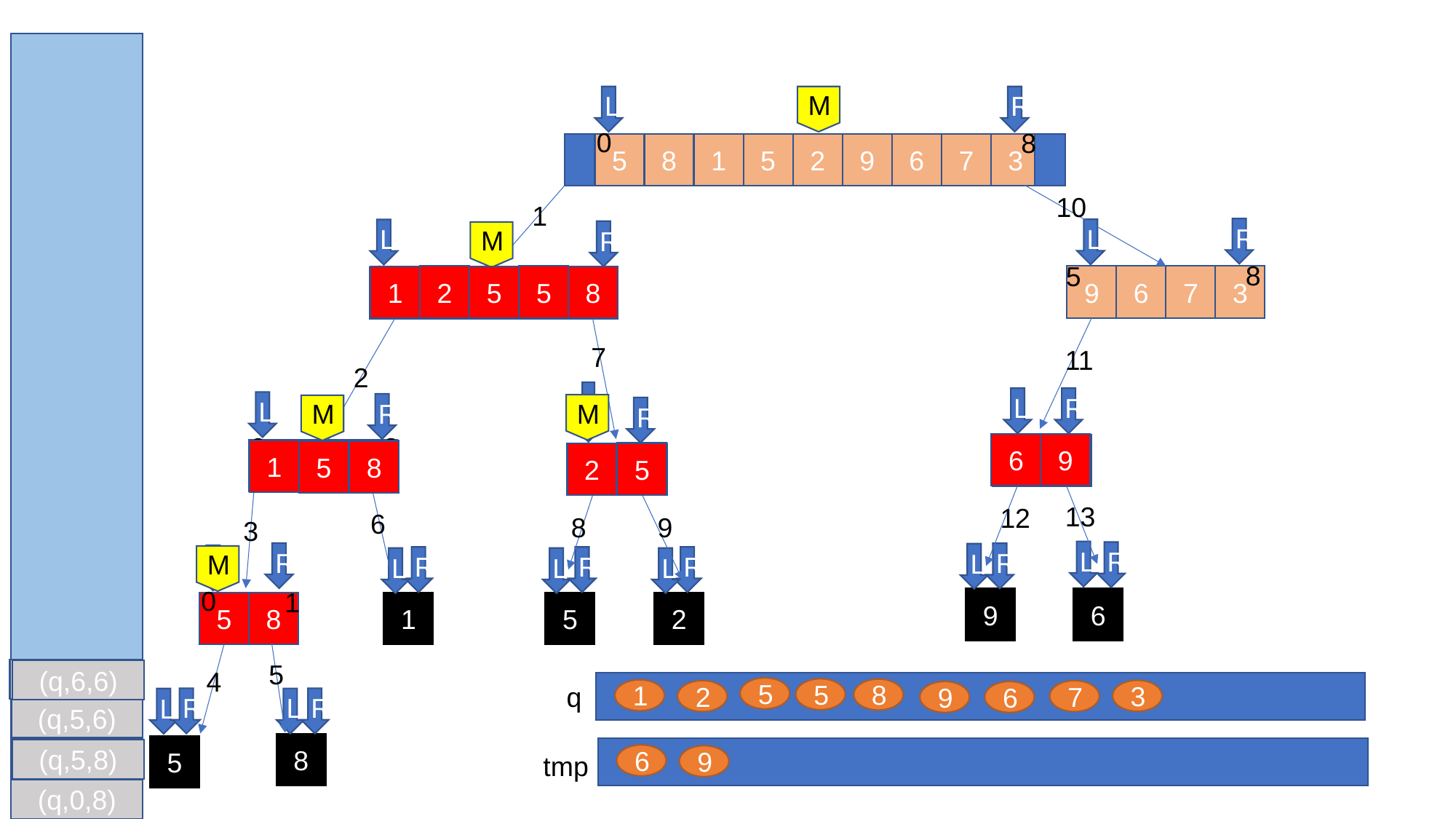

L
M
R
0
8

5
8
1
5
2
9
6
7
3
10
1
R
L
L
R
M
0
8
5
4
2
5
9
6
7
3
1
8
5
5
8
1
5
2
7
11
2
L
L
R
L
R
M
M
R
5
6
0
2
4
3
6
9
9
6
5
8
1
1
5
8
5
2
5
2
13
12
6
9
8
3
L
R
R
R
L
L
M
R
R
R
L
L
L
5
0
4
1
9
6
5
8
1
5
2
5
4
(q,5,5)
(q,6,6)

q
5
5
8
1
3
2
7
9
6
R
R
L
L
(q,5,6)
0
8
5

(q,5,8)
(q,0,4)
tmp
6
9
(q,0,8)